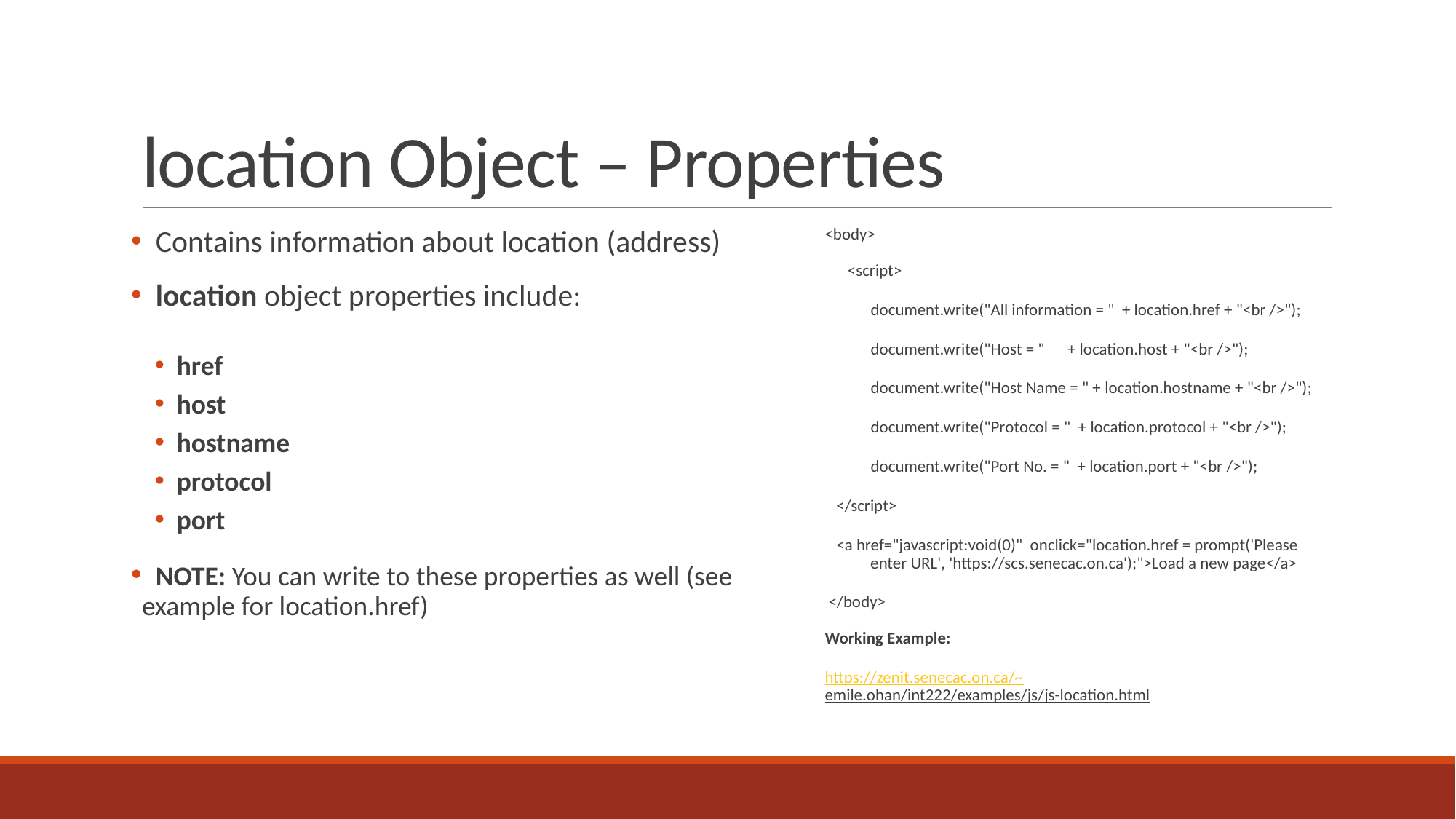

# location Object – Properties
  Contains information about location (address)
  location object properties include:
href
host
hostname
protocol
port
  NOTE: You can write to these properties as well (see example for location.href)
<body>
      <script>
            document.write("All information = "  + location.href + "<br />");
            document.write("Host = "      + location.host + "<br />");
            document.write("Host Name = " + location.hostname + "<br />");
            document.write("Protocol = "  + location.protocol + "<br />");
            document.write("Port No. = "  + location.port + "<br />");
   </script>
   <a href="javascript:void(0)"  onclick="location.href = prompt('Please
            enter URL', 'https://scs.senecac.on.ca');">Load a new page</a>
 </body>
Working Example:
https://zenit.senecac.on.ca/~emile.ohan/int222/examples/js/js-location.html